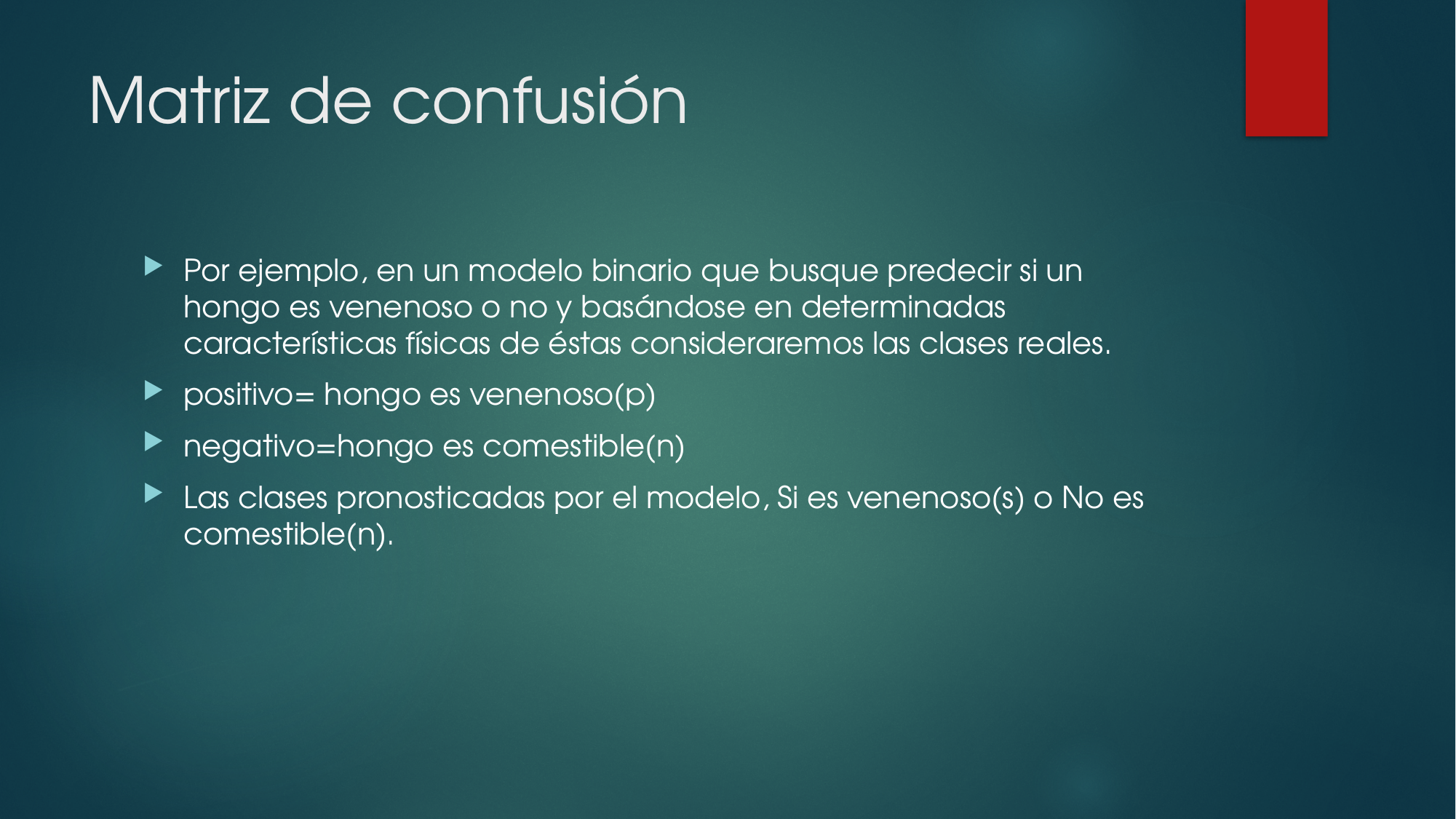

# Matriz de confusión
Por ejemplo, en un modelo binario que busque predecir si un hongo es venenoso o no y basándose en determinadas características físicas de éstas consideraremos las clases reales.
positivo= hongo es venenoso(p)
negativo=hongo es comestible(n)
Las clases pronosticadas por el modelo, Si es venenoso(s) o No es comestible(n).